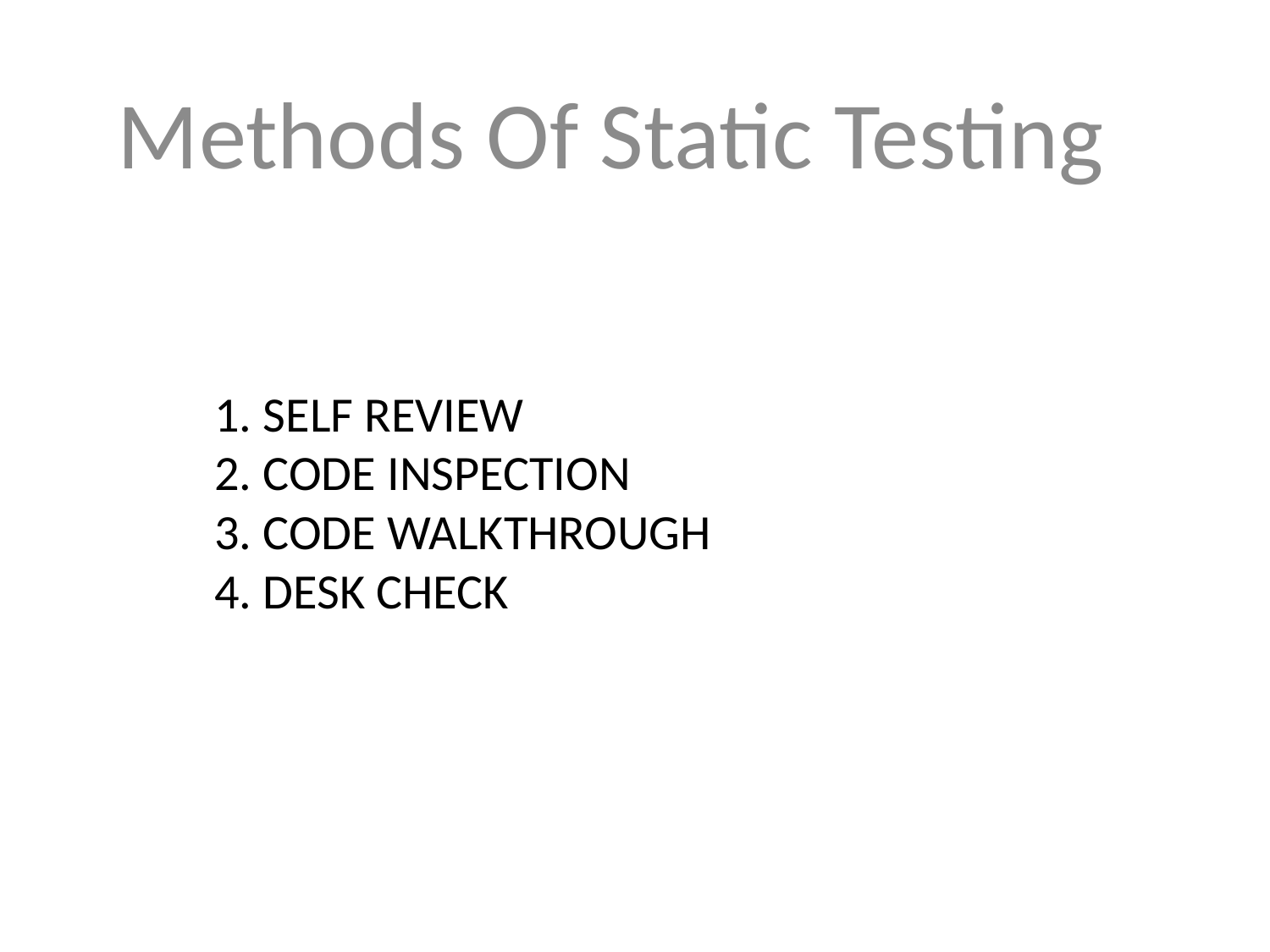

Methods Of Static Testing
# 1. Self Review 2. Code inspection 3. code walkthrough 4. desk check